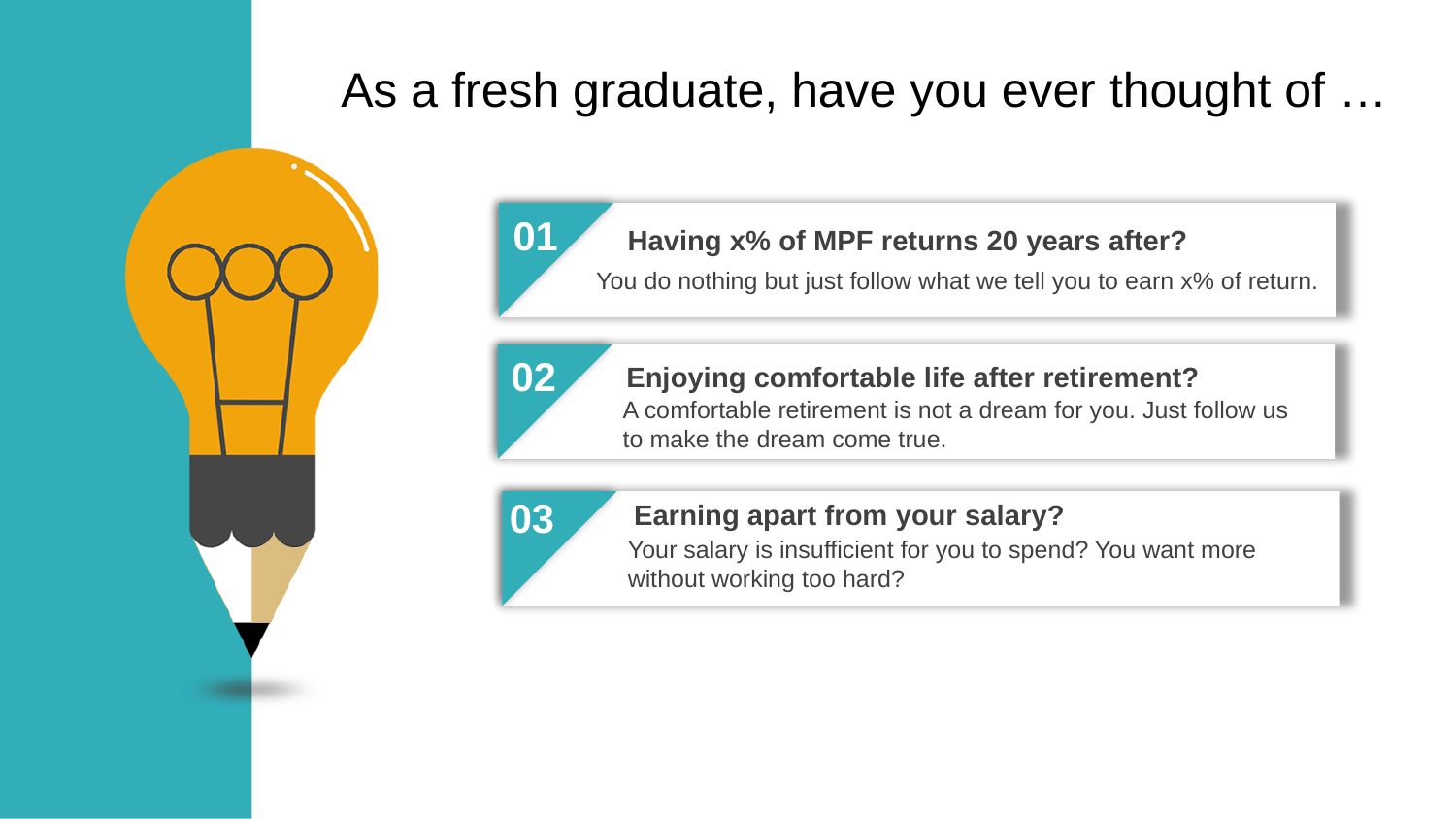

As a fresh graduate, have you ever thought of …

01
Having x% of MPF returns 20 years after?
You do nothing but just follow what we tell you to earn x% of return.
02

Enjoying comfortable life after retirement?
A comfortable retirement is not a dream for you. Just follow us to make the dream come true.
03
Earning apart from your salary?
Your salary is insufficient for you to spend? You want more without working too hard?

04